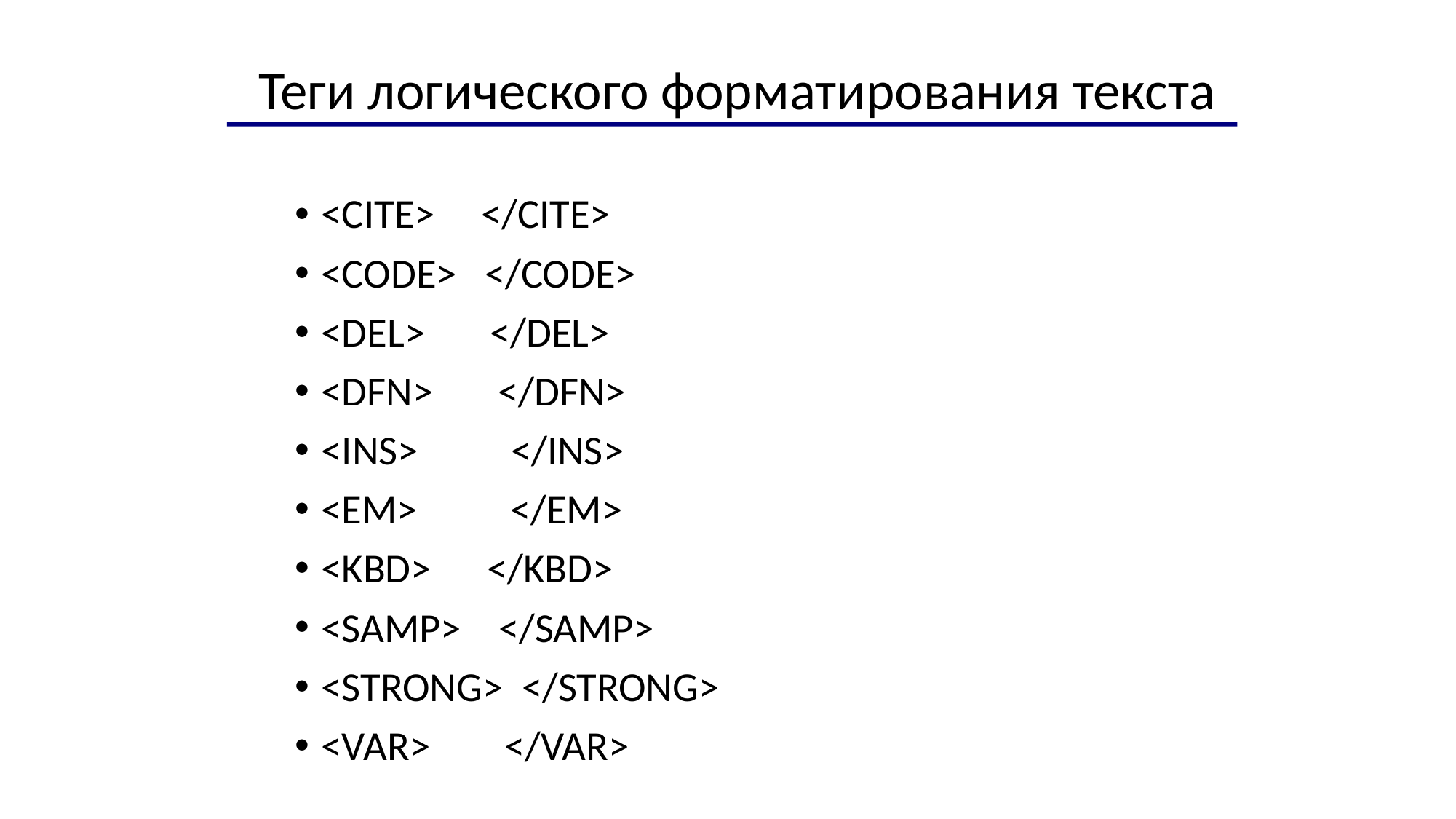

# Теги логического форматирования текста

<CITE>     </CITE>
<CODE>   </CODE>
<DEL>       </DEL>
<DFN>       </DFN>
<INS>          </INS>
<EM>          </EM>
<KBD>      </KBD>
<SAMP>    </SAMP>
<STRONG>  </STRONG>
<VAR>        </VAR>